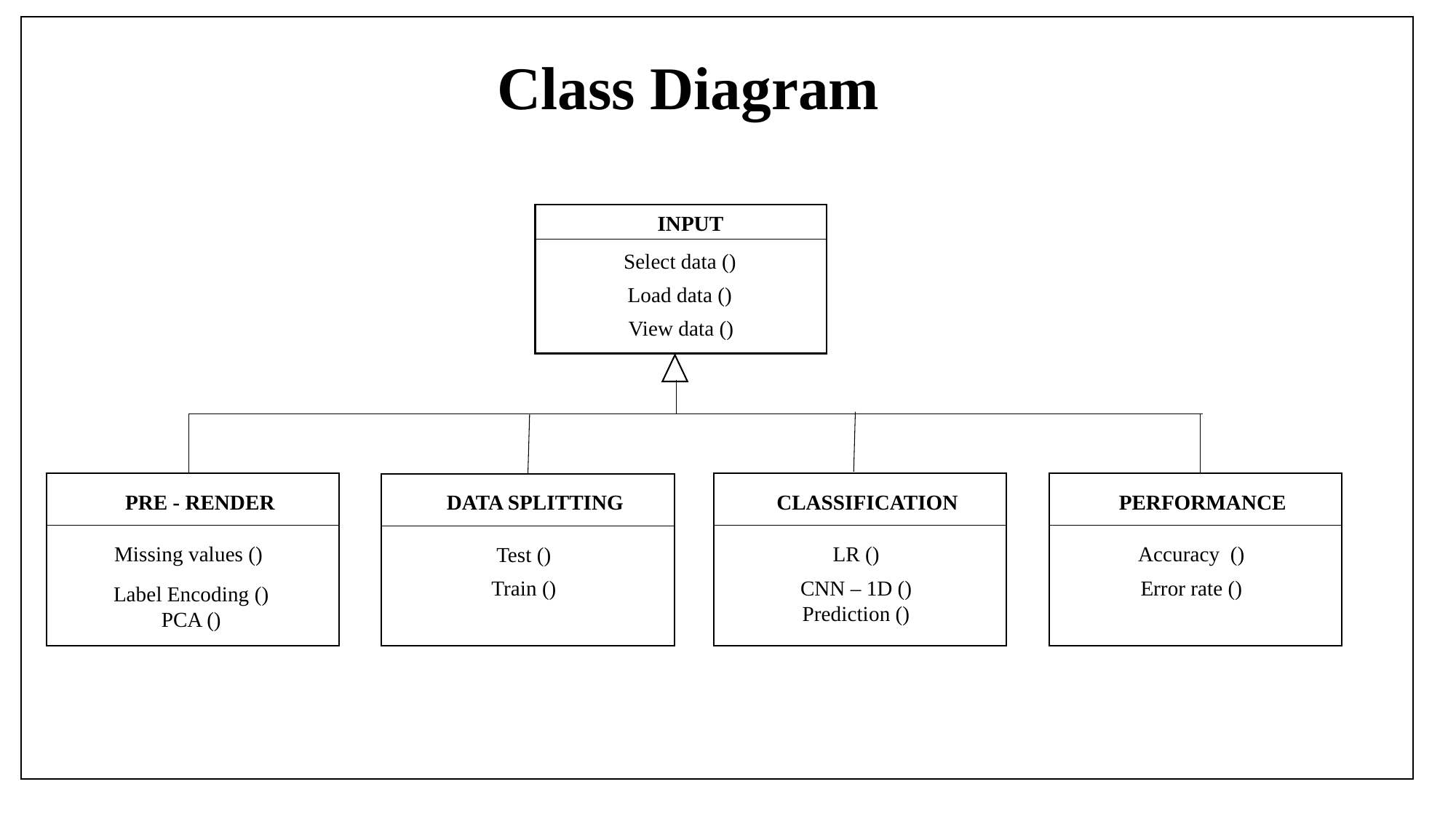

Class Diagram
    INPUT

Select data ()
Load data ()
View data ()

PRE - RENDER
Missing values ()
Label Encoding ()
PCA ()

CLASSIFICATION
LR ()
CNN – 1D ()
Prediction ()

PERFORMANCE
Accuracy  ()
Error rate ()

DATA SPLITTING
Test ()
Train ()